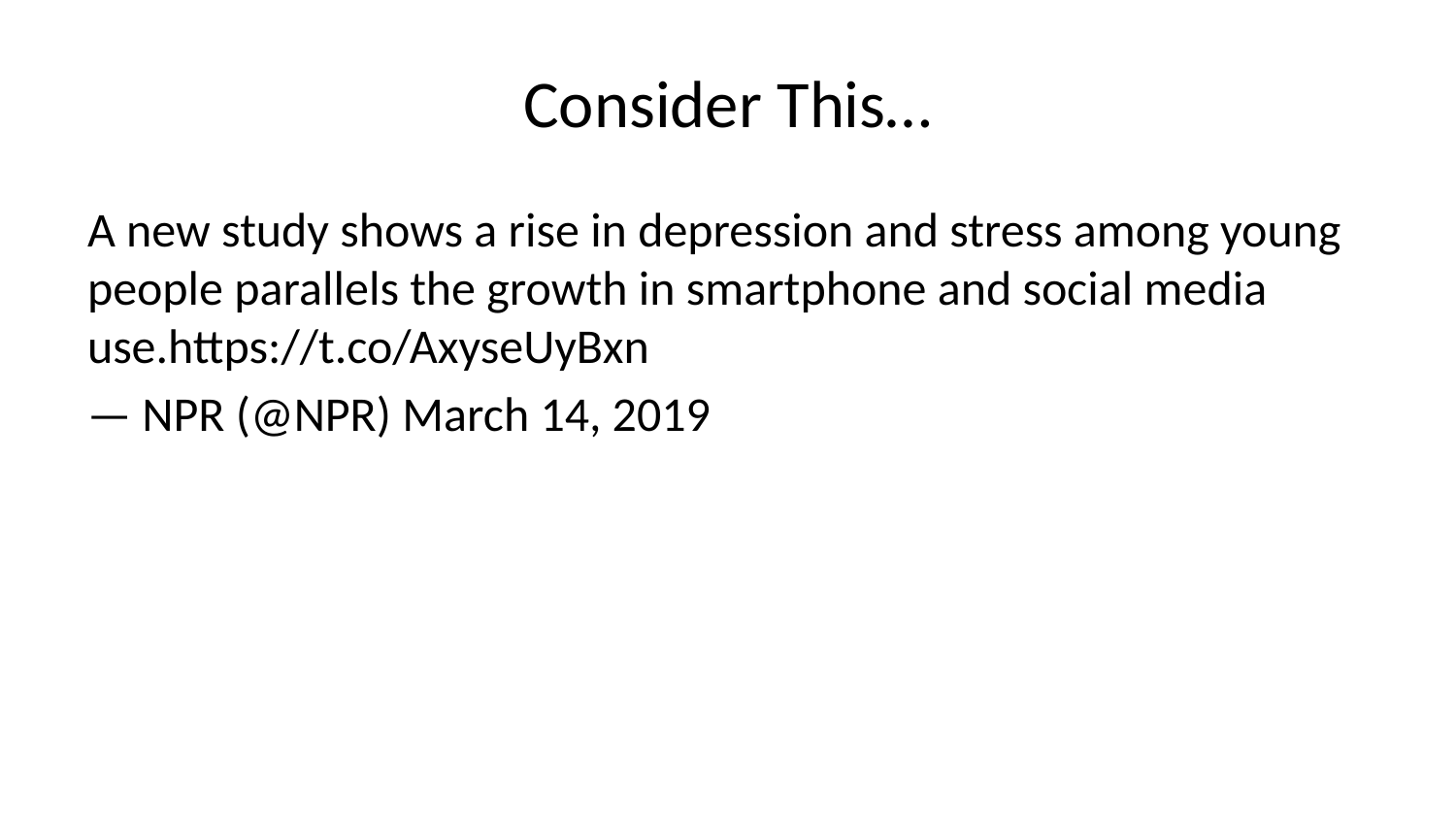

# Consider This…
A new study shows a rise in depression and stress among young people parallels the growth in smartphone and social media use.https://t.co/AxyseUyBxn
— NPR (@NPR) March 14, 2019